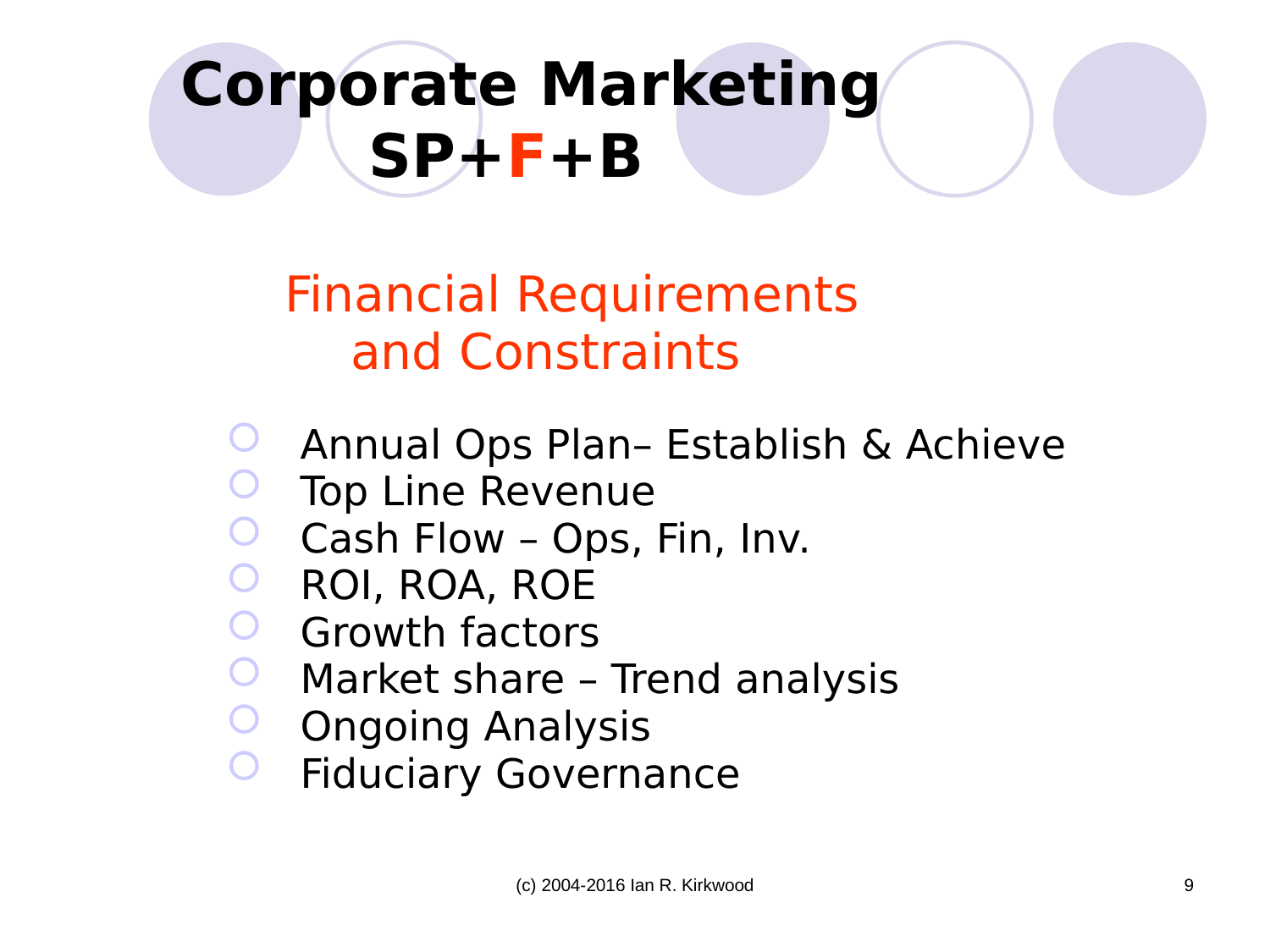

# Corporate Marketing SP+F+B

         Financial Requirements
            and Constraints

Annual Ops Plan– Establish & Achieve
Top Line Revenue
Cash Flow – Ops, Fin, Inv.
ROI, ROA, ROE
Growth factors
Market share – Trend analysis
Ongoing Analysis
Fiduciary Governance

(c) 2004-2016 Ian R. Kirkwood
9